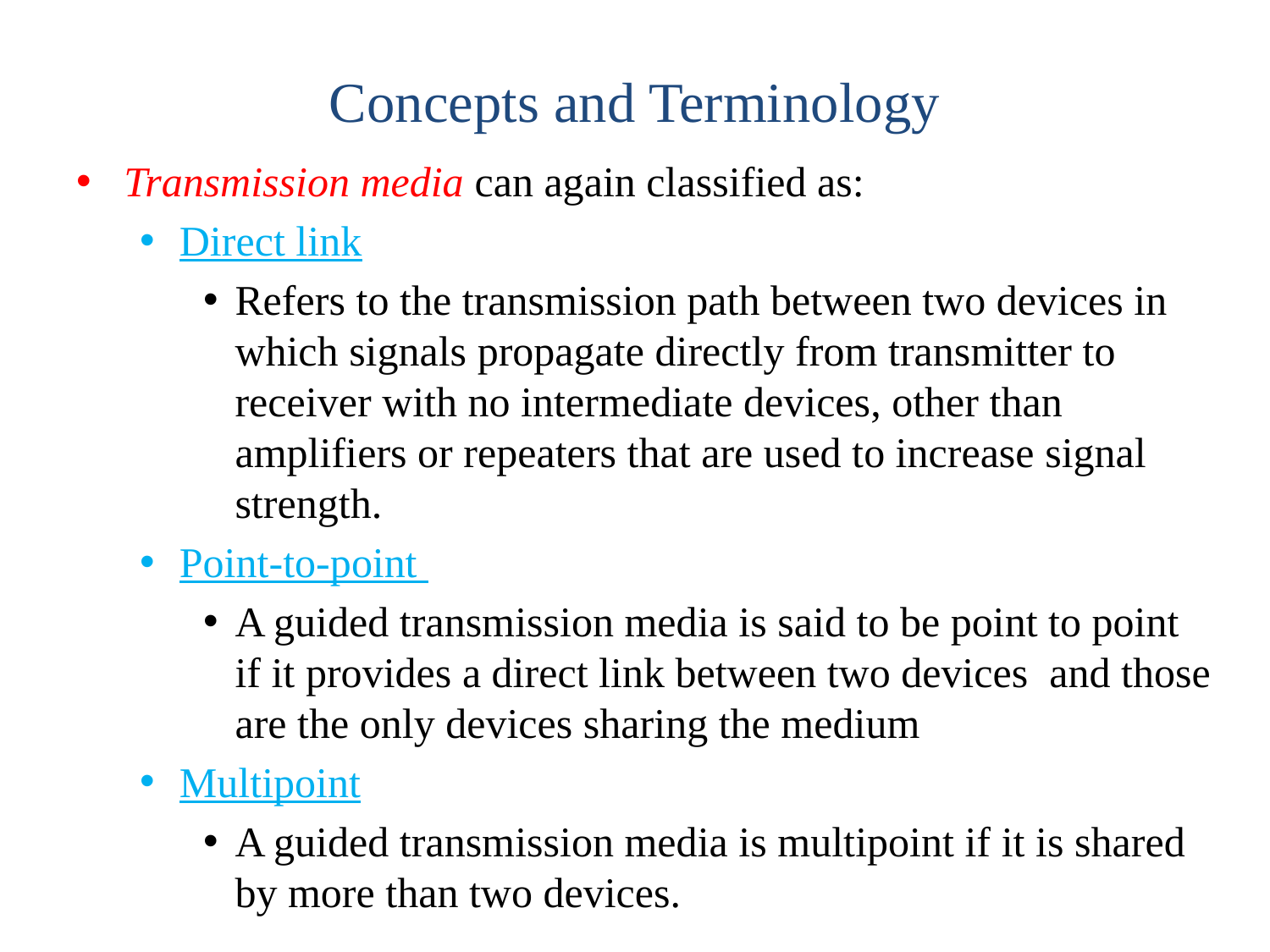

# Concepts and Terminology
Transmission media can again classified as:
Direct link
Refers to the transmission path between two devices in which signals propagate directly from transmitter to receiver with no intermediate devices, other than amplifiers or repeaters that are used to increase signal strength.
Point-to-point
A guided transmission media is said to be point to point if it provides a direct link between two devices  and those are the only devices sharing the medium
Multipoint
A guided transmission media is multipoint if it is shared by more than two devices.